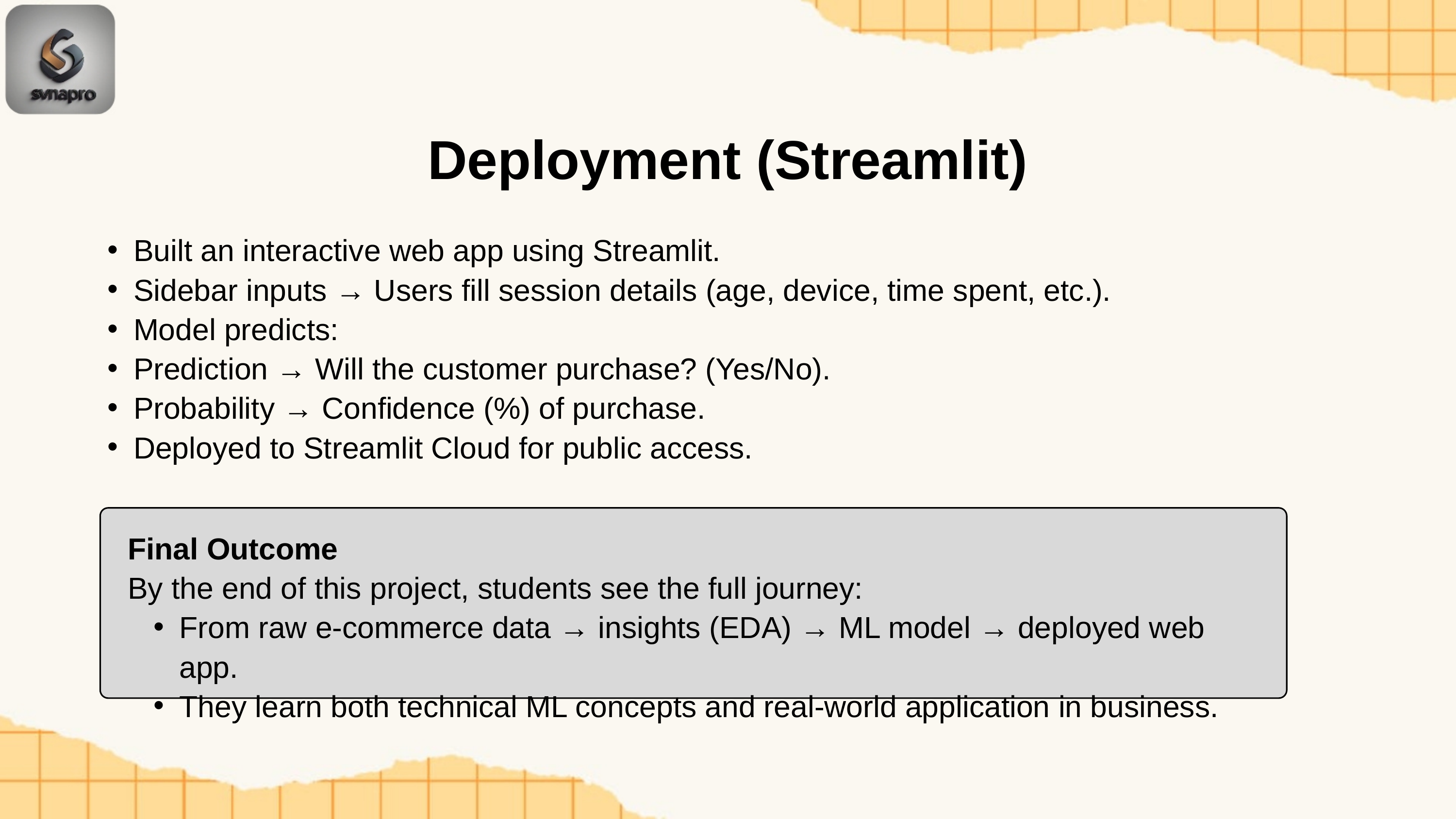

Deployment (Streamlit)
Built an interactive web app using Streamlit.
Sidebar inputs → Users fill session details (age, device, time spent, etc.).
Model predicts:
Prediction → Will the customer purchase? (Yes/No).
Probability → Confidence (%) of purchase.
Deployed to Streamlit Cloud for public access.

Final Outcome
By the end of this project, students see the full journey:
From raw e-commerce data → insights (EDA) → ML model → deployed web app.
They learn both technical ML concepts and real-world application in business.